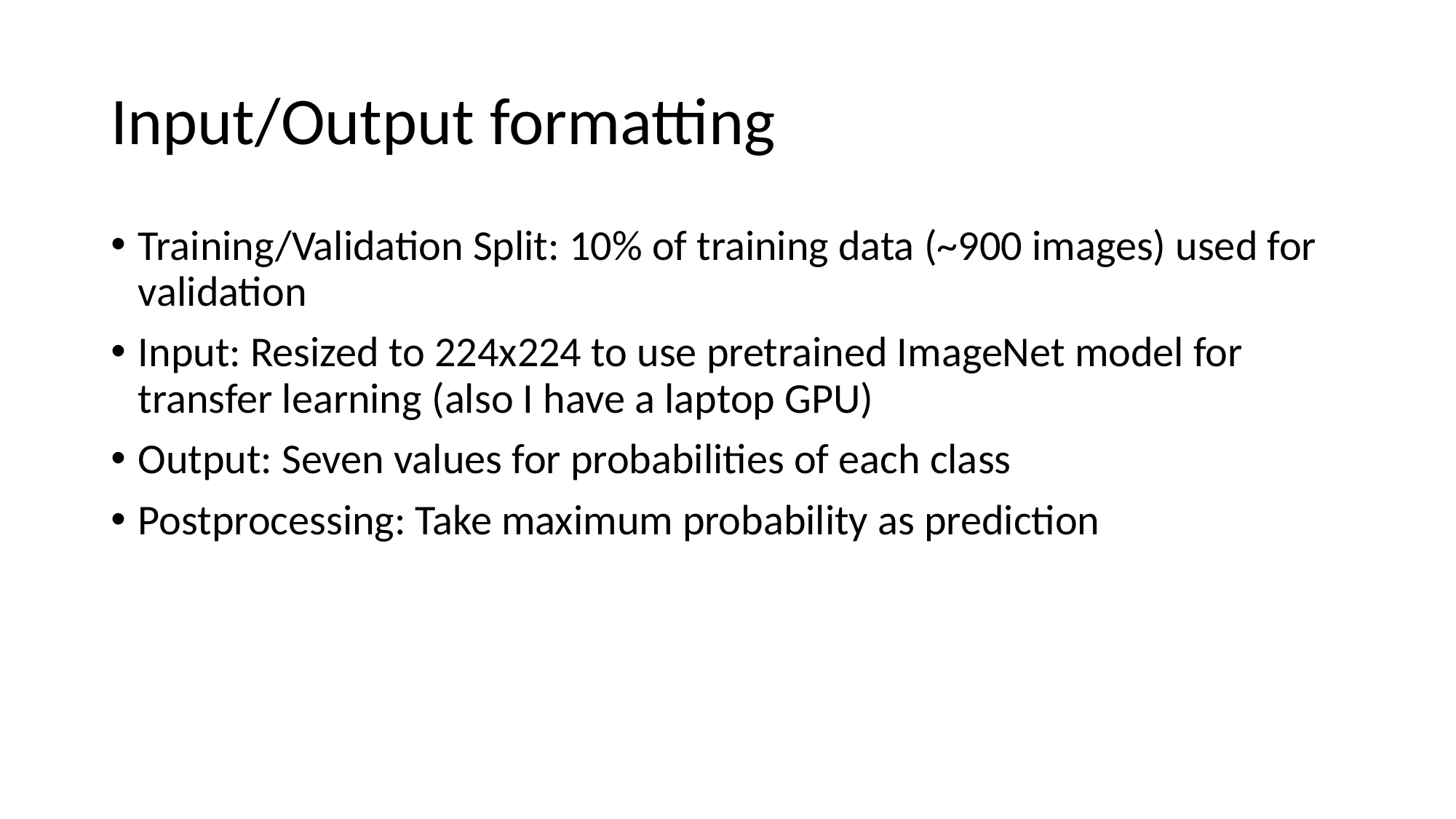

# Input/Output formatting
Training/Validation Split: 10% of training data (~900 images) used for validation
Input: Resized to 224x224 to use pretrained ImageNet model for transfer learning (also I have a laptop GPU)
Output: Seven values for probabilities of each class
Postprocessing: Take maximum probability as prediction